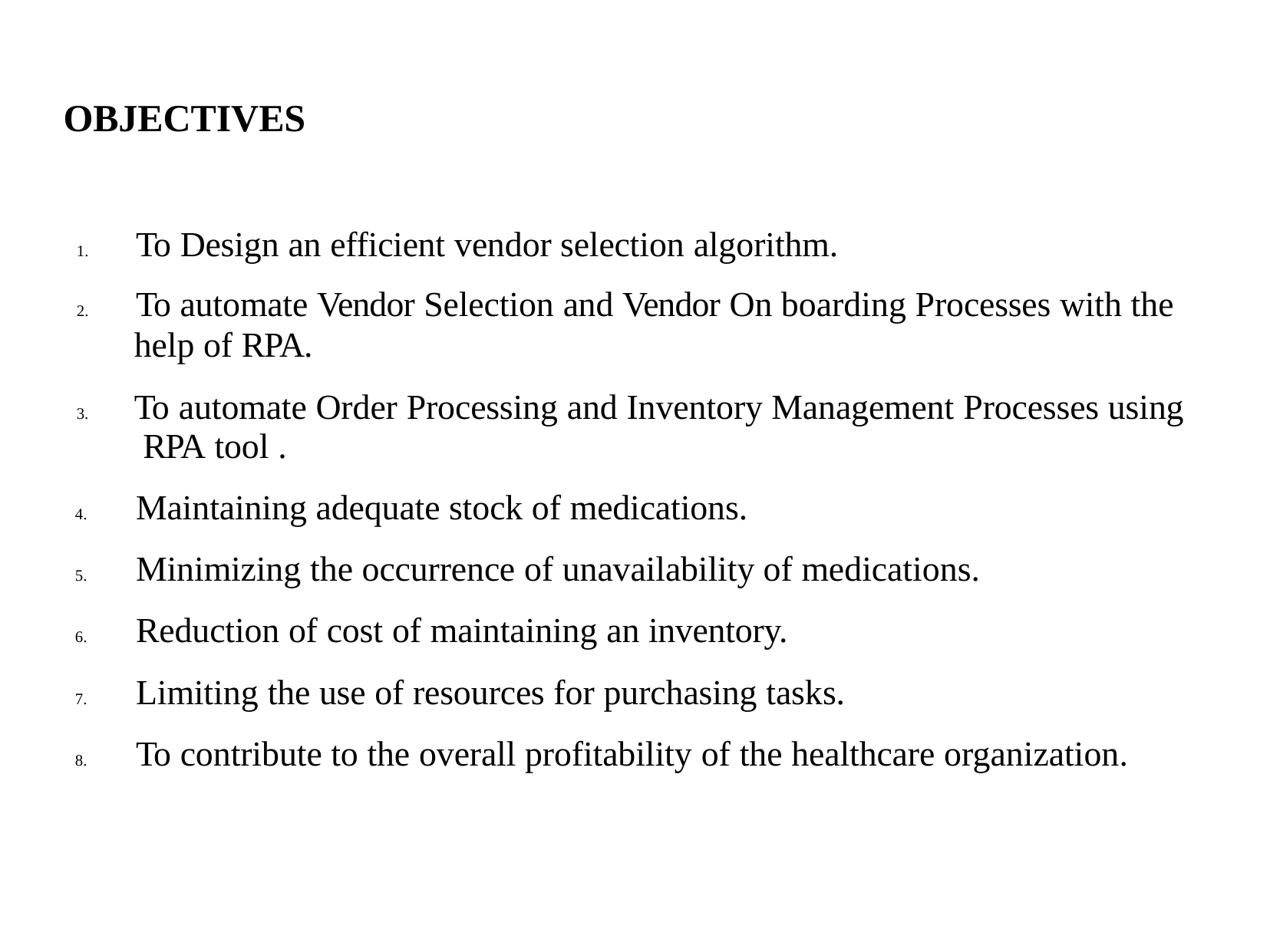

# OBJECTIVES
1.	To Design an efficient vendor selection algorithm.
2.	To automate Vendor Selection and Vendor On boarding Processes with the
help of RPA.
3.	To automate Order Processing and Inventory Management Processes using  RPA tool .
4.	Maintaining adequate stock of medications.
5.	Minimizing the occurrence of unavailability of medications.
6.	Reduction of cost of maintaining an inventory.
7.	Limiting the use of resources for purchasing tasks.
8.	To contribute to the overall profitability of the healthcare organization.